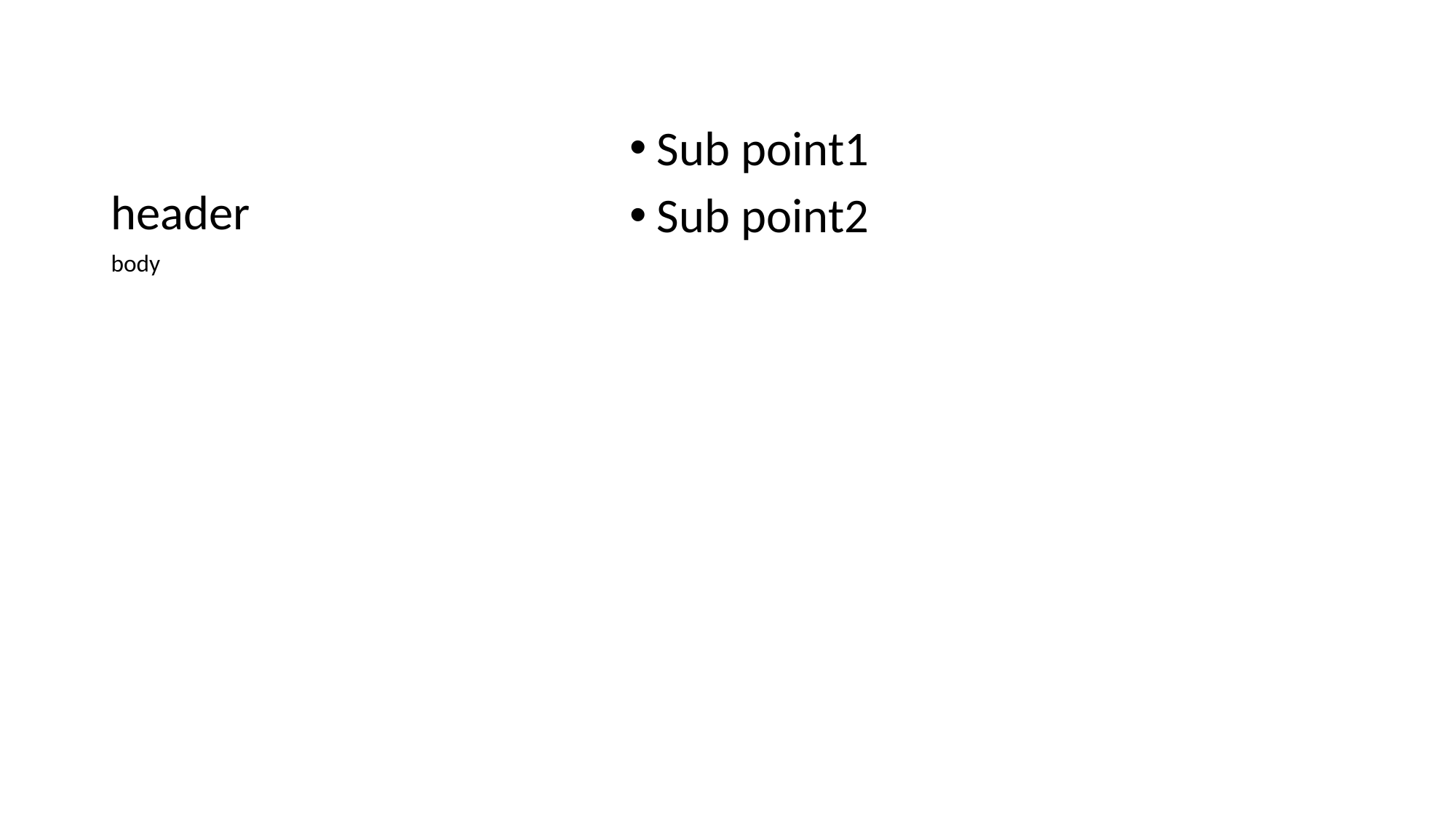

# header
Sub point1
Sub point2
body